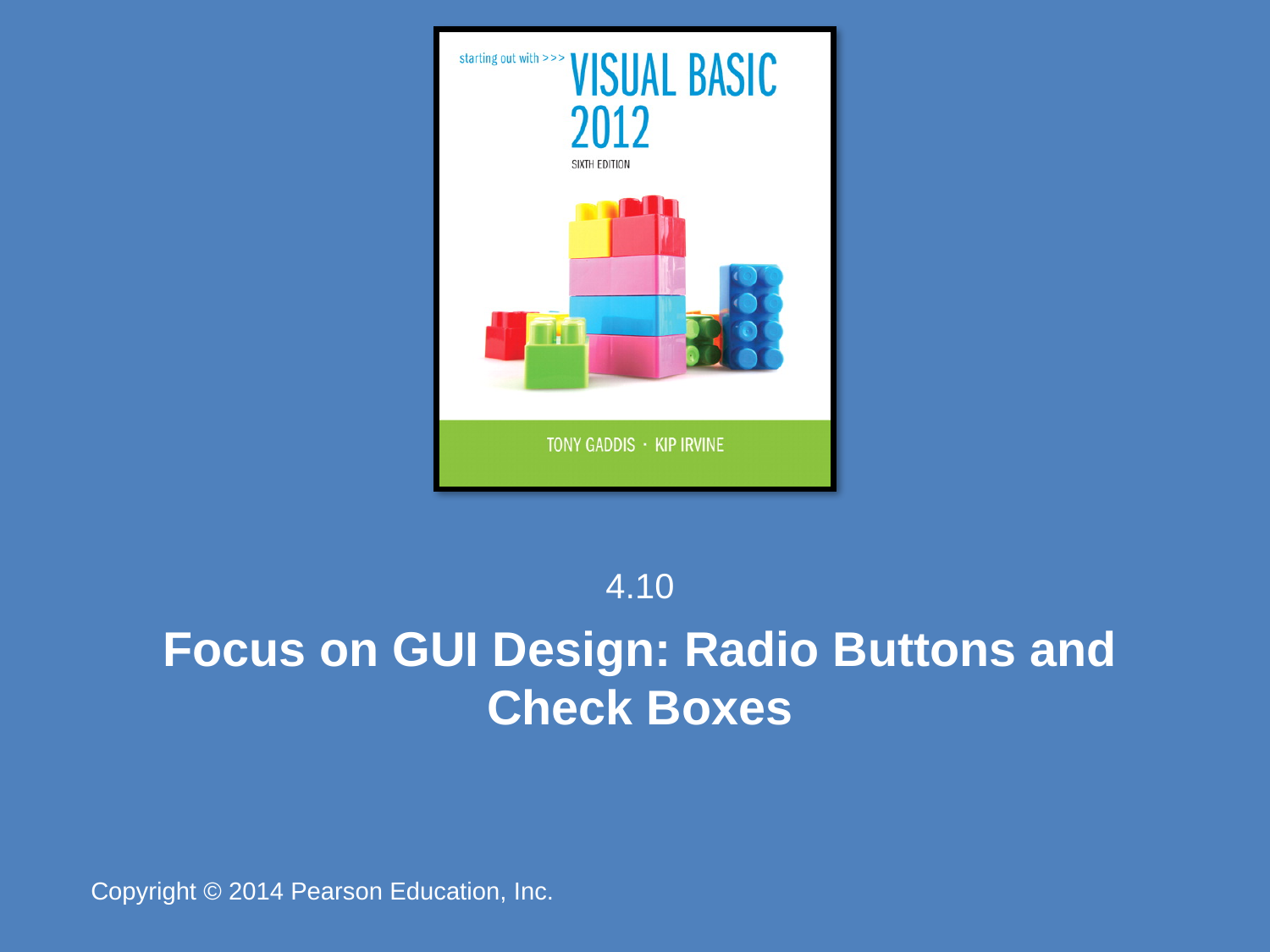

4.10
# Focus on GUI Design: Radio Buttons and Check Boxes